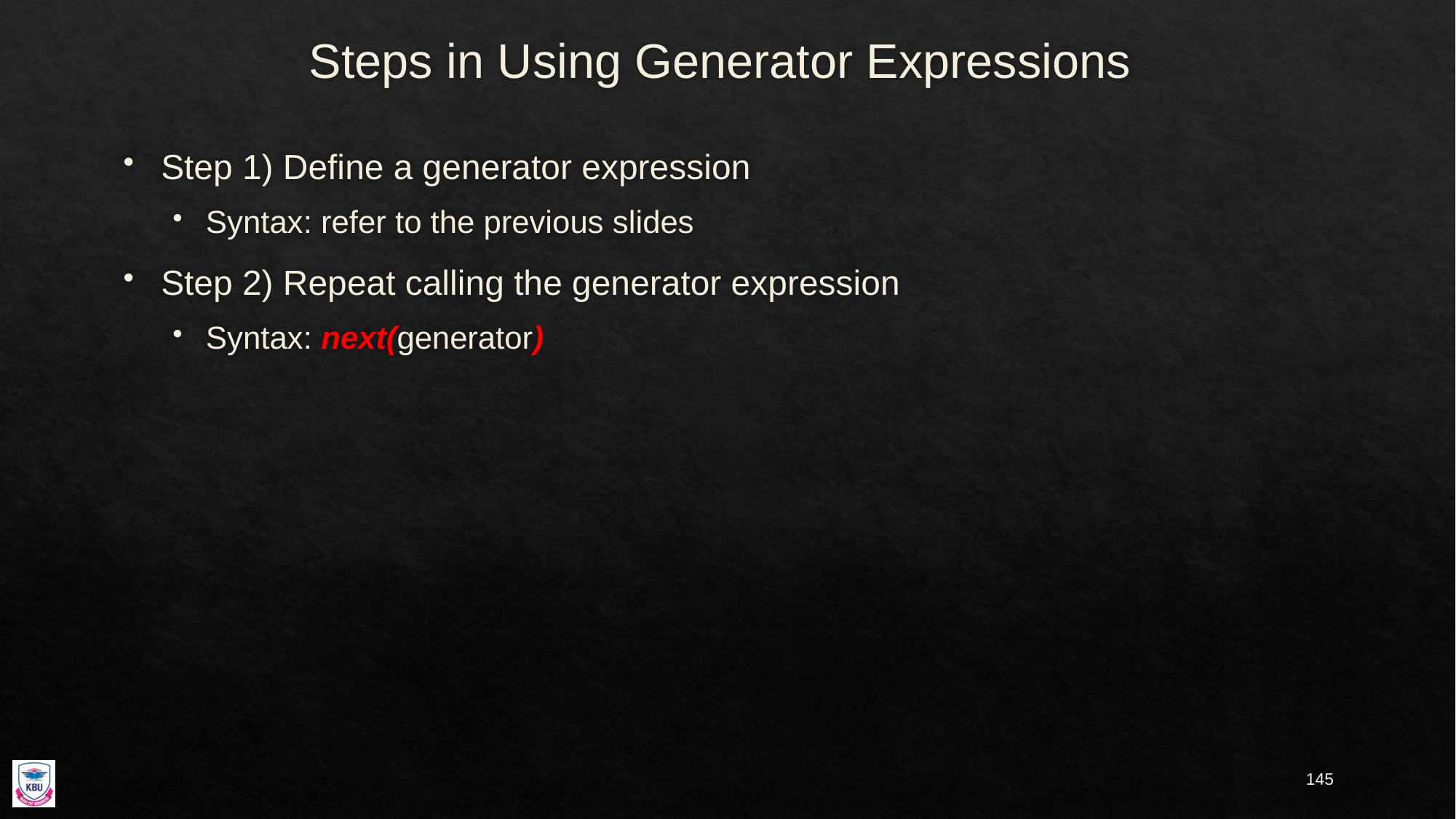

# Steps in Using Generator Expressions
Step 1) Define a generator expression
Syntax: refer to the previous slides
Step 2) Repeat calling the generator expression
Syntax: next(generator)
145